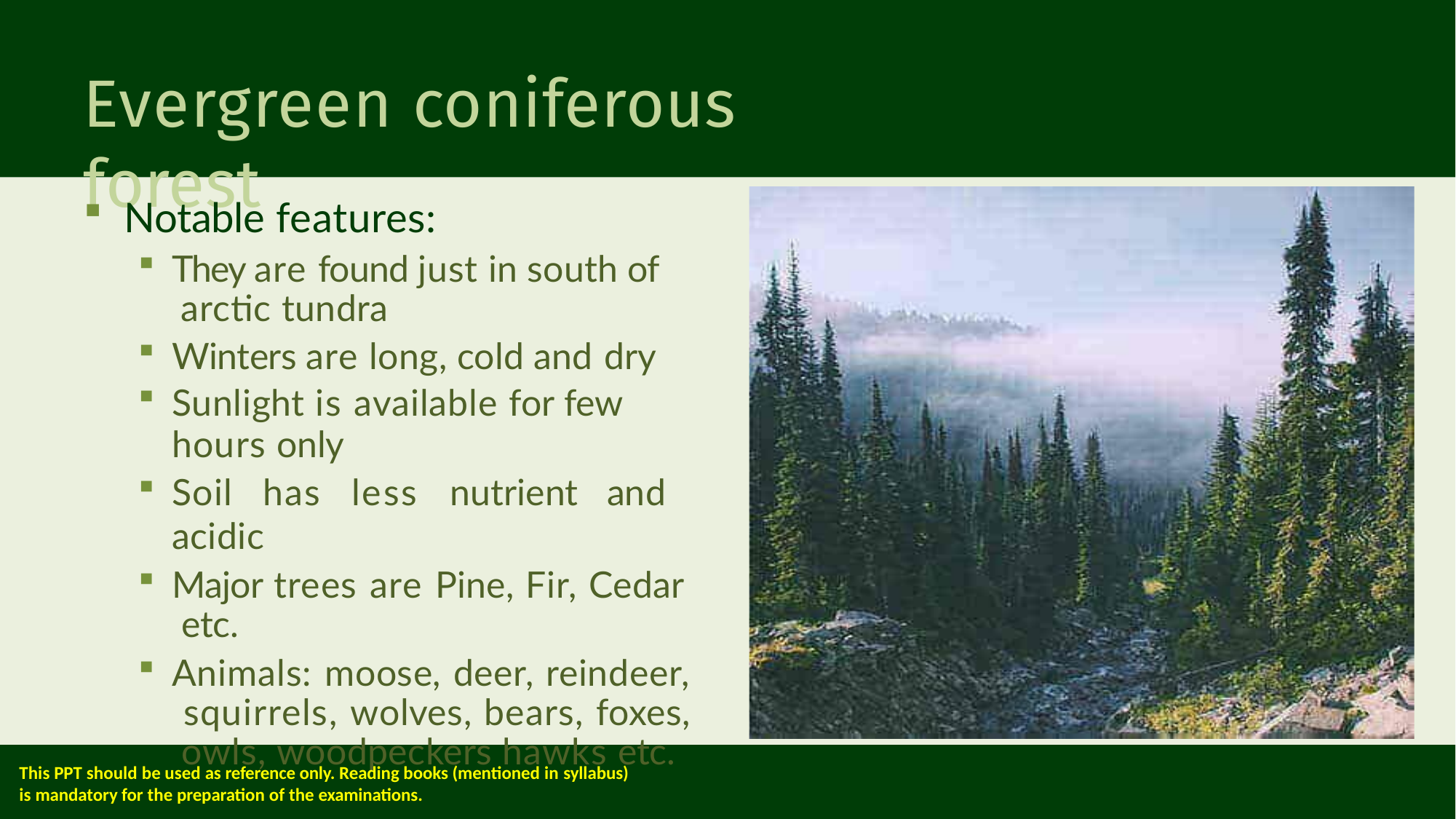

# Evergreen coniferous forest
Notable features:
They are found just in south of  arctic tundra
Winters are long, cold and dry
Sunlight is available for few
hours only
Soil has less nutrient and acidic
Major trees are Pine, Fir, Cedar  etc.
Animals: moose, deer, reindeer,  squirrels, wolves, bears, foxes,  owls, woodpeckers hawks etc.

This PPT should be used as reference only. Reading books (mentioned in syllabus)
is mandatory for the preparation of the examinations.